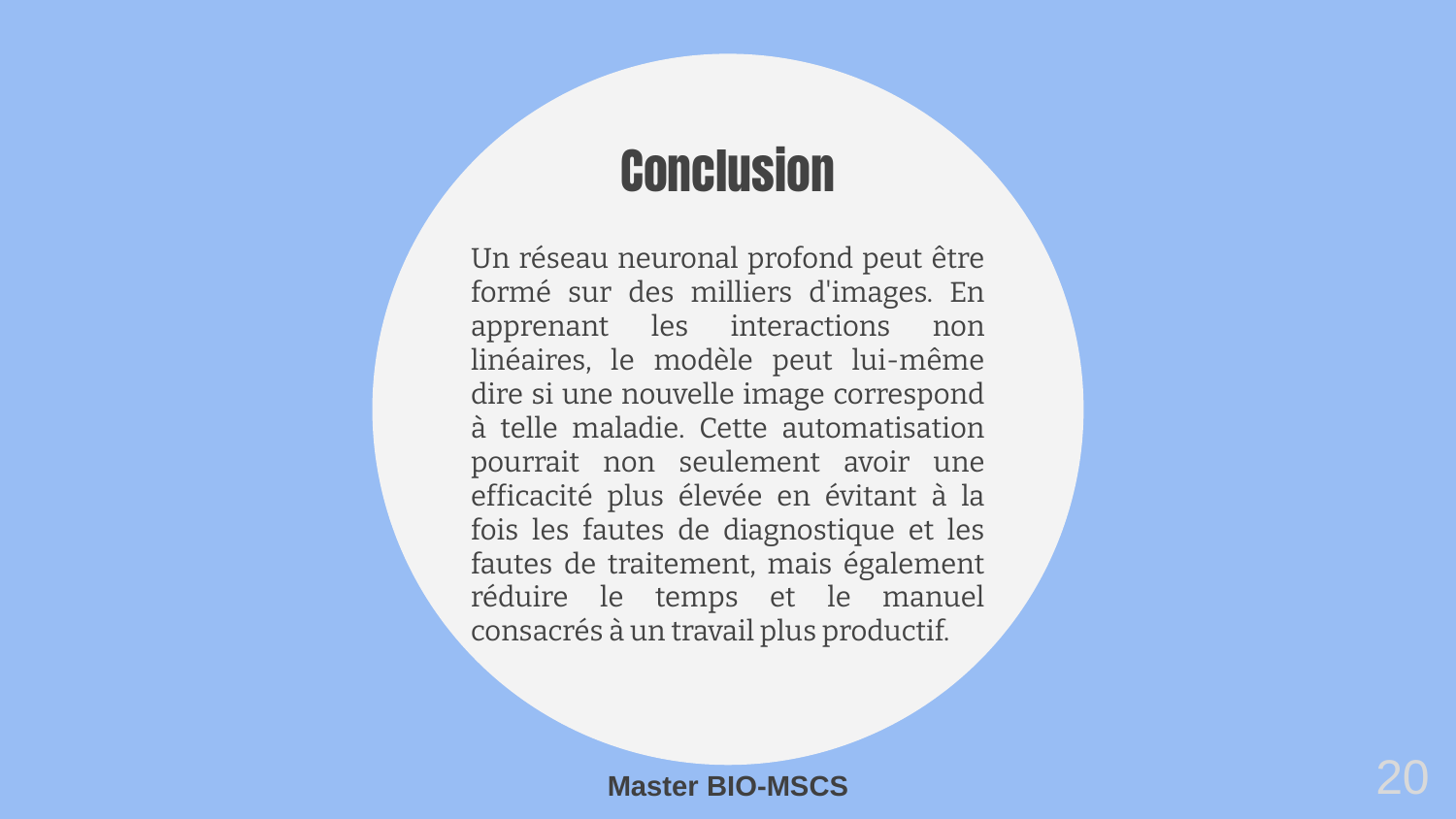

# Conclusion
Un réseau neuronal profond peut être formé sur des milliers d'images. En apprenant les interactions non linéaires, le modèle peut lui-même dire si une nouvelle image correspond à telle maladie. Cette automatisation pourrait non seulement avoir une efficacité plus élevée en évitant à la fois les fautes de diagnostique et les fautes de traitement, mais également réduire le temps et le manuel consacrés à un travail plus productif.
20
Master BIO-MSCS